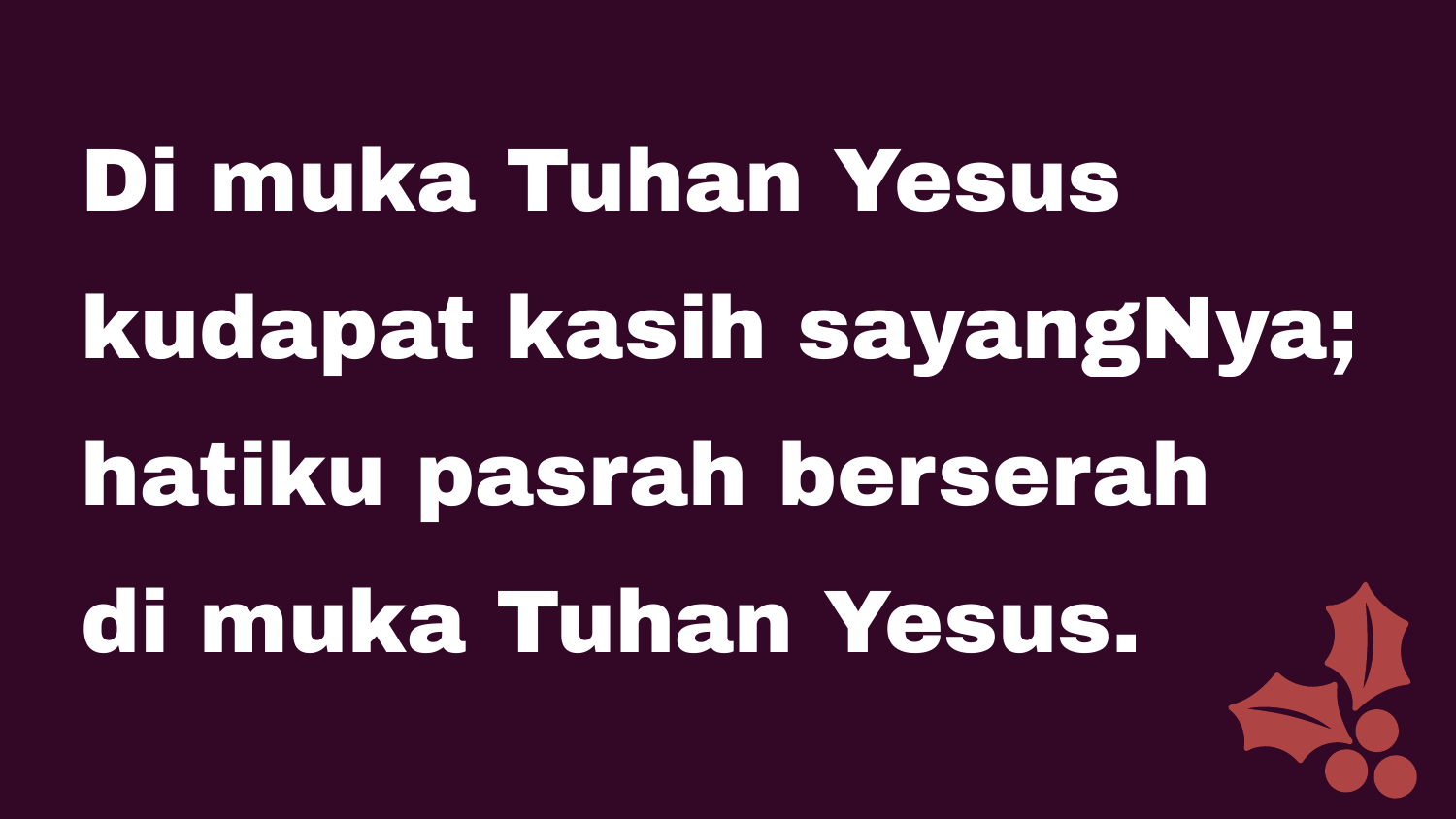

Di muka Tuhan Yesus
kudapat kasih sayangNya;
hatiku pasrah berserah
di muka Tuhan Yesus.